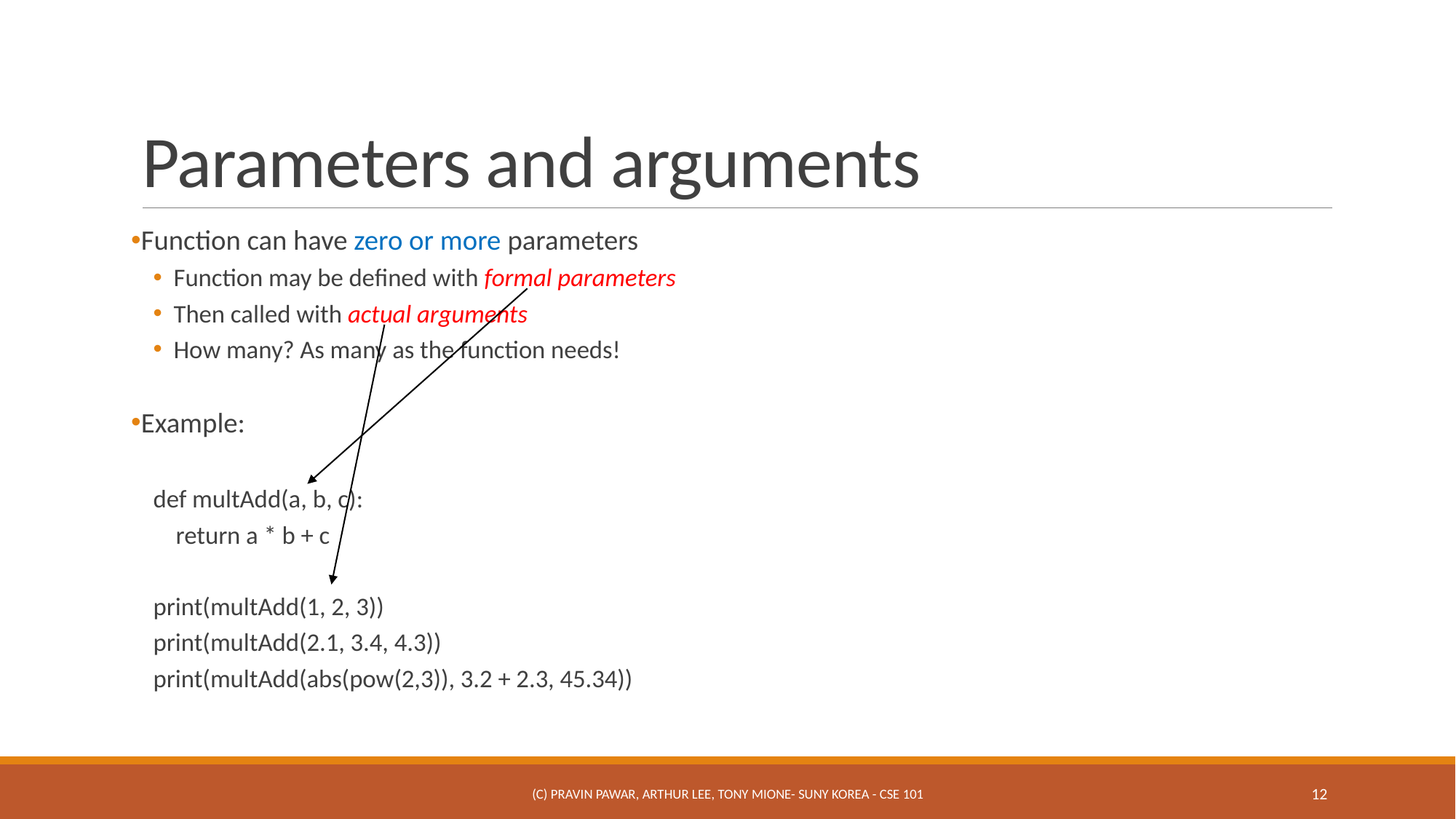

# Parameters and arguments
Function can have zero or more parameters
Function may be defined with formal parameters
Then called with actual arguments
How many? As many as the function needs!

Example:

def multAdd(a, b, c):
    return a * b + c

print(multAdd(1, 2, 3))
print(multAdd(2.1, 3.4, 4.3))
print(multAdd(abs(pow(2,3)), 3.2 + 2.3, 45.34))

(c) Pravin Pawar, Arthur Lee, Tony Mione- SUNY Korea - CSE 101
12